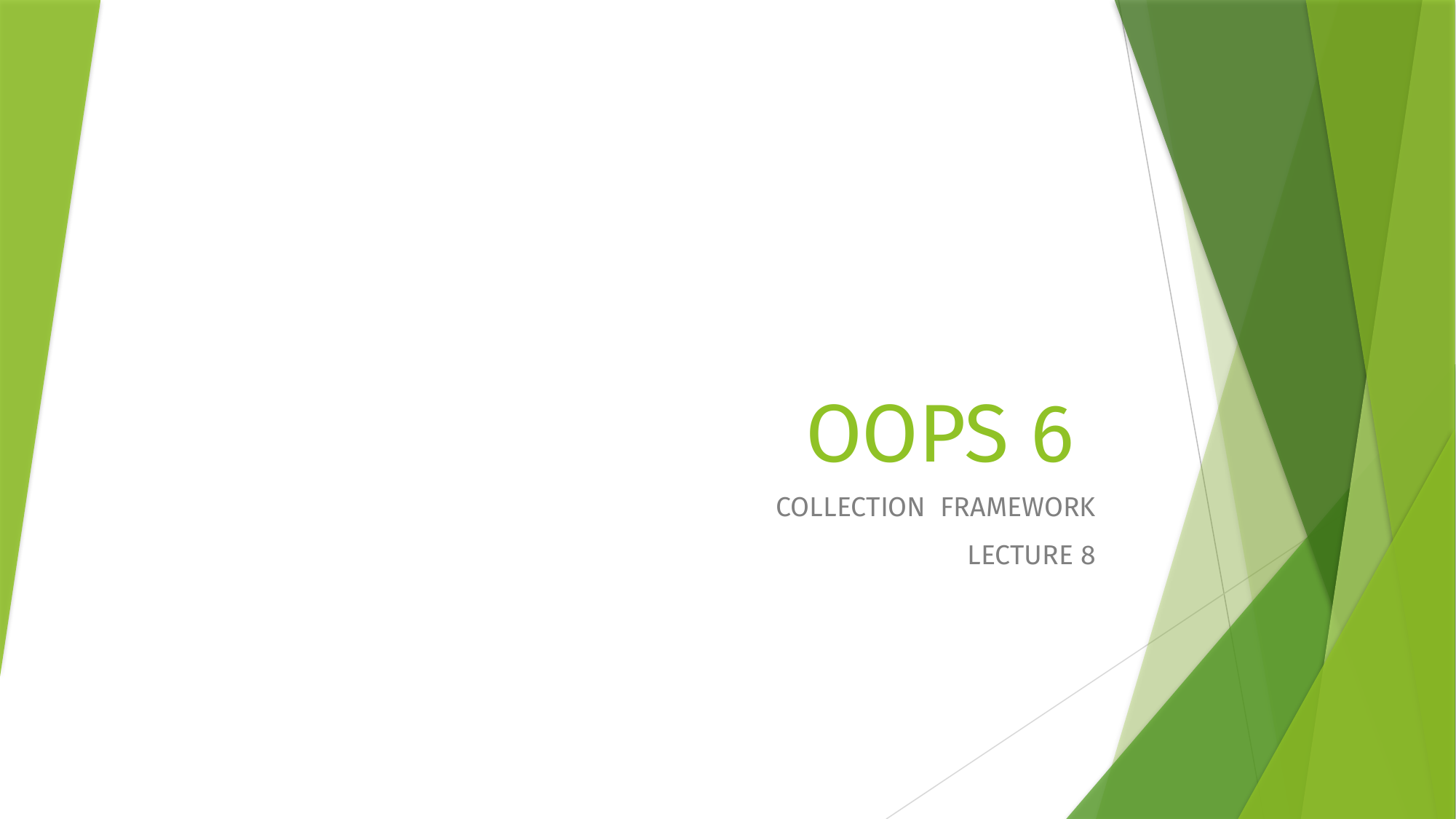

# OOPS 6
COLLECTION  FRAMEWORK
LECTURE 8